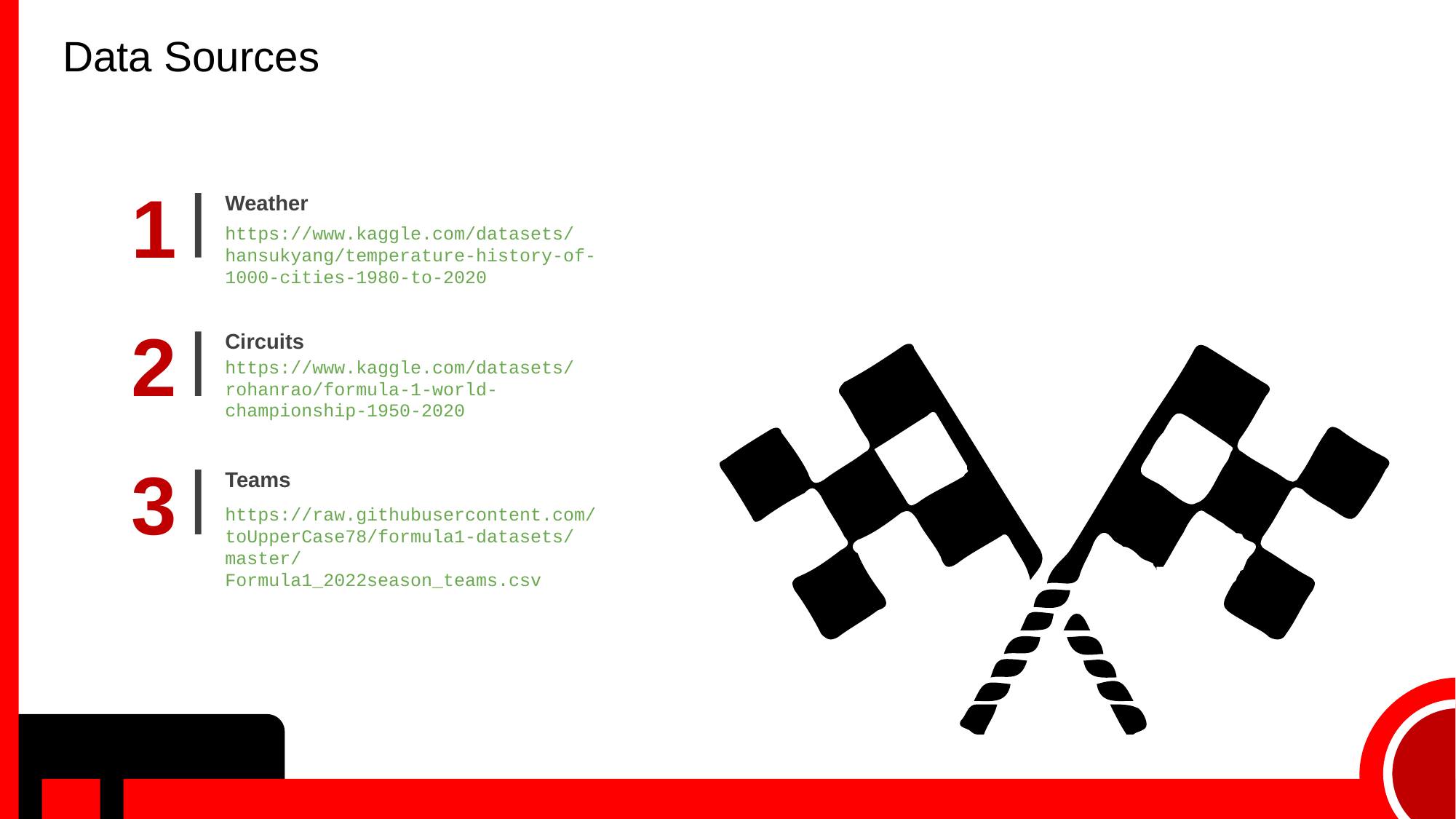

Data Sources
1
Weather
https://www.kaggle.com/datasets/hansukyang/temperature-history-of-1000-cities-1980-to-2020

2
Circuits
https://www.kaggle.com/datasets/rohanrao/formula-1-world-championship-1950-2020

3
Teams
https://raw.githubusercontent.com/toUpperCase78/formula1-datasets/master/Formula1_2022season_teams.csv